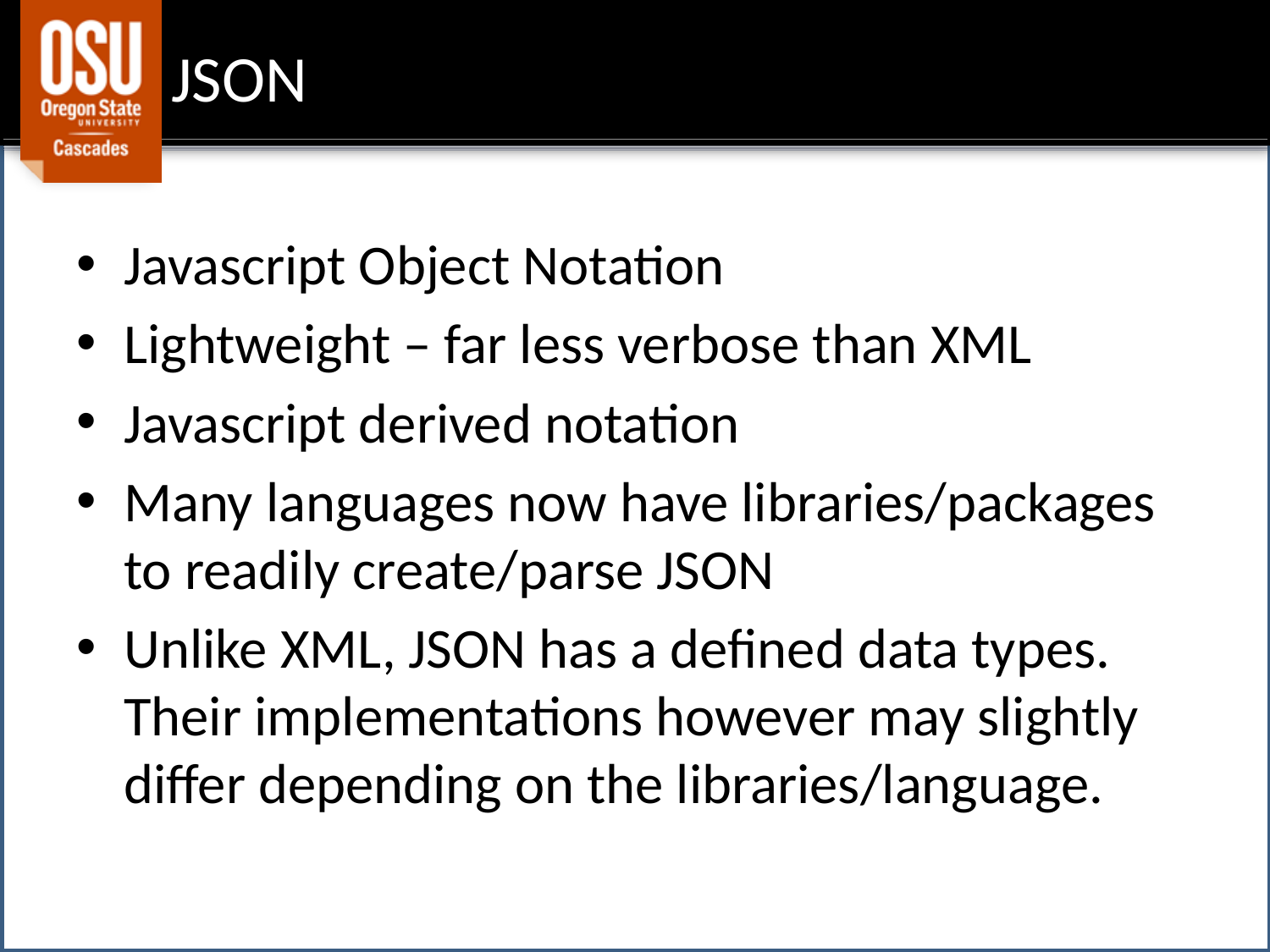

# JSON
Javascript Object Notation
Lightweight – far less verbose than XML
Javascript derived notation
Many languages now have libraries/packages to readily create/parse JSON
Unlike XML, JSON has a defined data types. Their implementations however may slightly differ depending on the libraries/language.